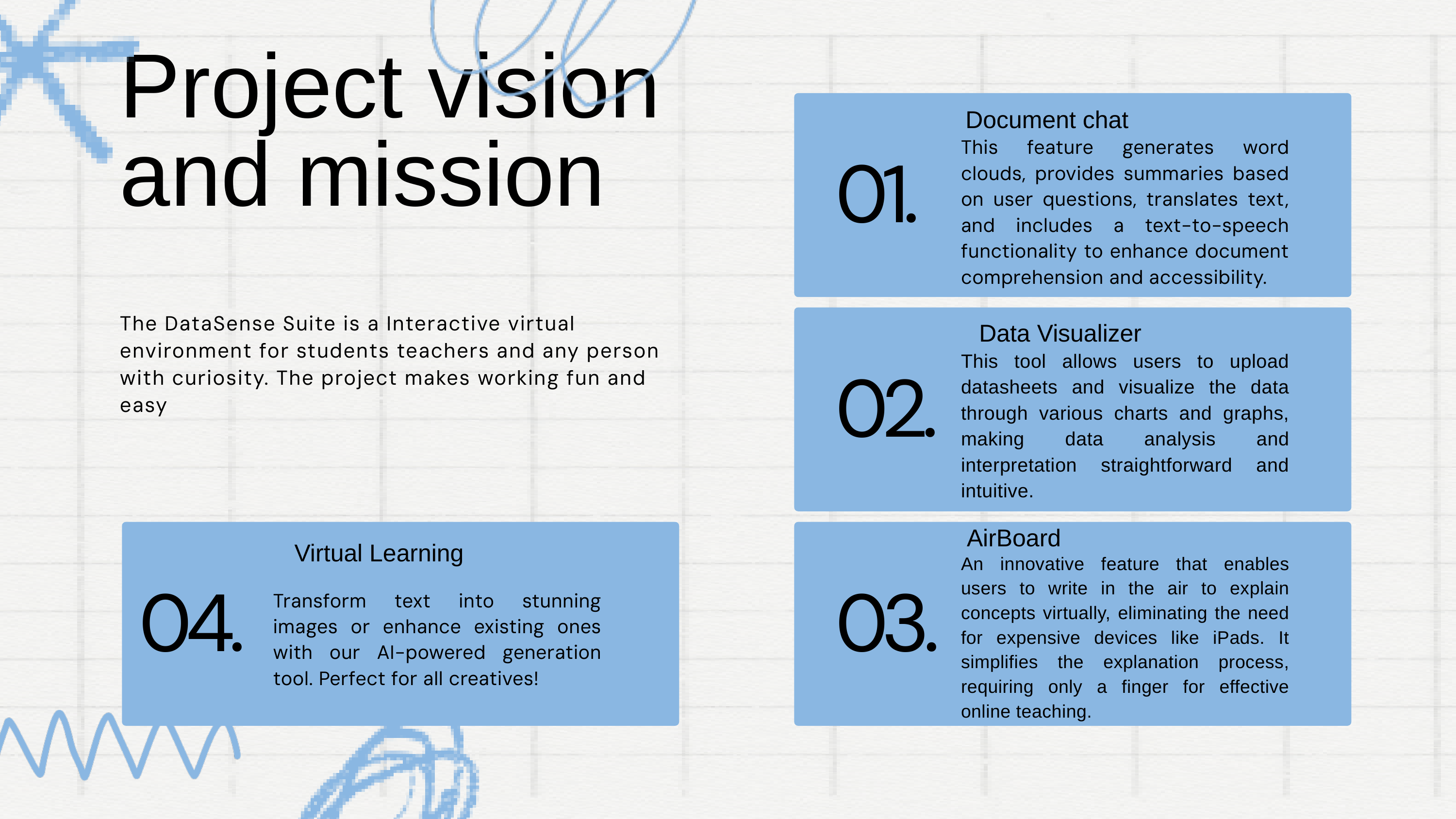

Project vision and mission

Document chat
This feature generates word clouds, provides summaries based on user questions, translates text, and includes a text-to-speech functionality to enhance document comprehension and accessibility.
01.
The DataSense Suite is a Interactive virtual environment for students teachers and any person with curiosity. The project makes working fun and easy

Data Visualizer
This tool allows users to upload datasheets and visualize the data through various charts and graphs, making data analysis and interpretation straightforward and intuitive.
02.
AirBoard

Virtual Learning
An innovative feature that enables users to write in the air to explain concepts virtually, eliminating the need for expensive devices like iPads. It simplifies the explanation process, requiring only a finger for effective online teaching.
Transform text into stunning images or enhance existing ones with our AI-powered generation tool. Perfect for all creatives!
04.
03.